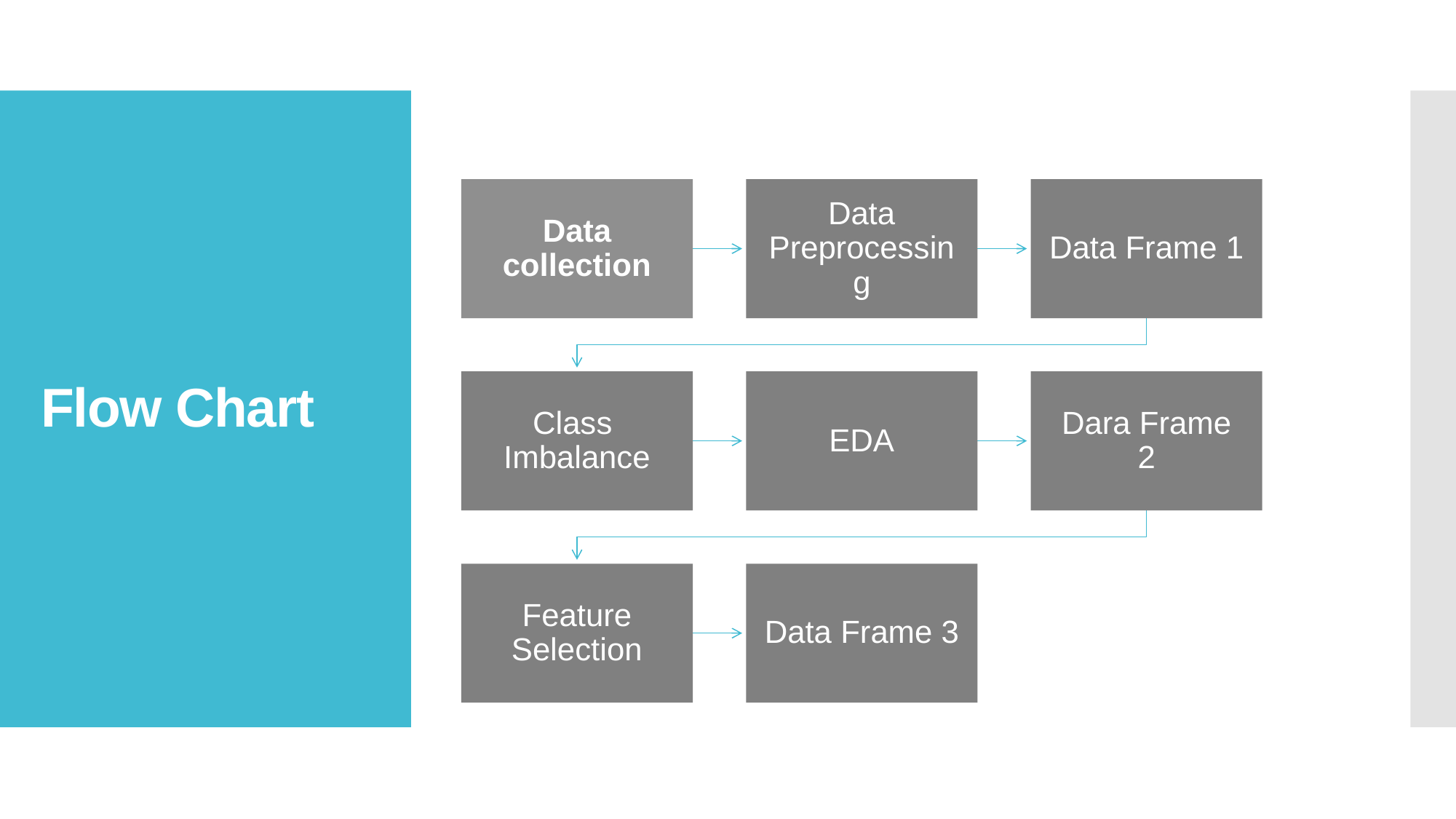

# Flow Chart

Data collection

Data Preprocessing

Data Frame 1

Class  Imbalance

EDA

Dara Frame 2

Feature Selection
Data Frame 3